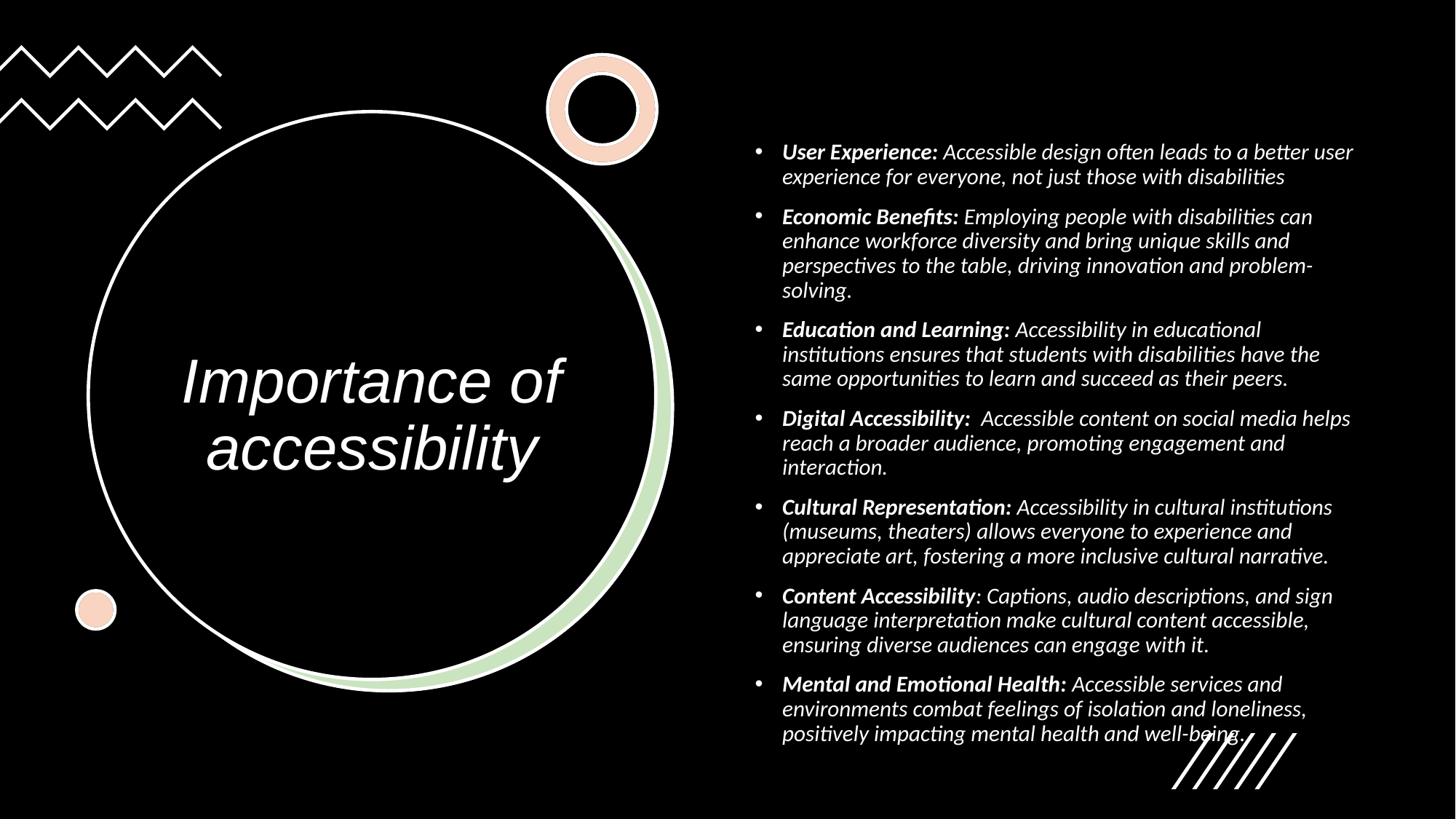

User Experience: Accessible design often leads to a better user experience for everyone, not just those with disabilities
Economic Benefits: Employing people with disabilities can enhance workforce diversity and bring unique skills and perspectives to the table, driving innovation and problem-solving.
Education and Learning: Accessibility in educational institutions ensures that students with disabilities have the same opportunities to learn and succeed as their peers.
Digital Accessibility:  Accessible content on social media helps reach a broader audience, promoting engagement and interaction.
Cultural Representation: Accessibility in cultural institutions (museums, theaters) allows everyone to experience and appreciate art, fostering a more inclusive cultural narrative.
Content Accessibility: Captions, audio descriptions, and sign language interpretation make cultural content accessible, ensuring diverse audiences can engage with it.
Mental and Emotional Health: Accessible services and environments combat feelings of isolation and loneliness, positively impacting mental health and well-being.
# Importance of accessibility